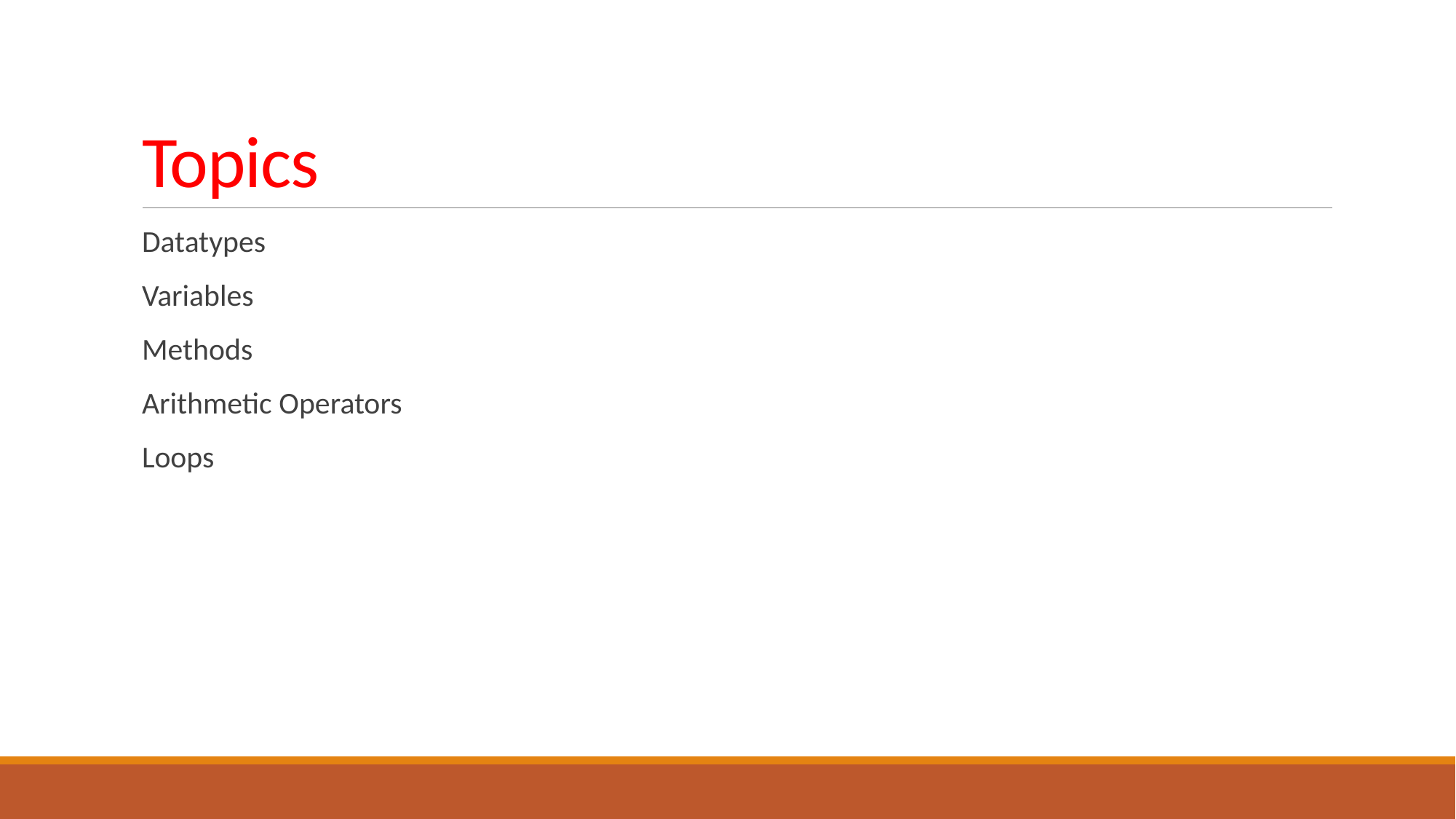

# Topics
Datatypes
Variables
Methods
Arithmetic Operators
Loops